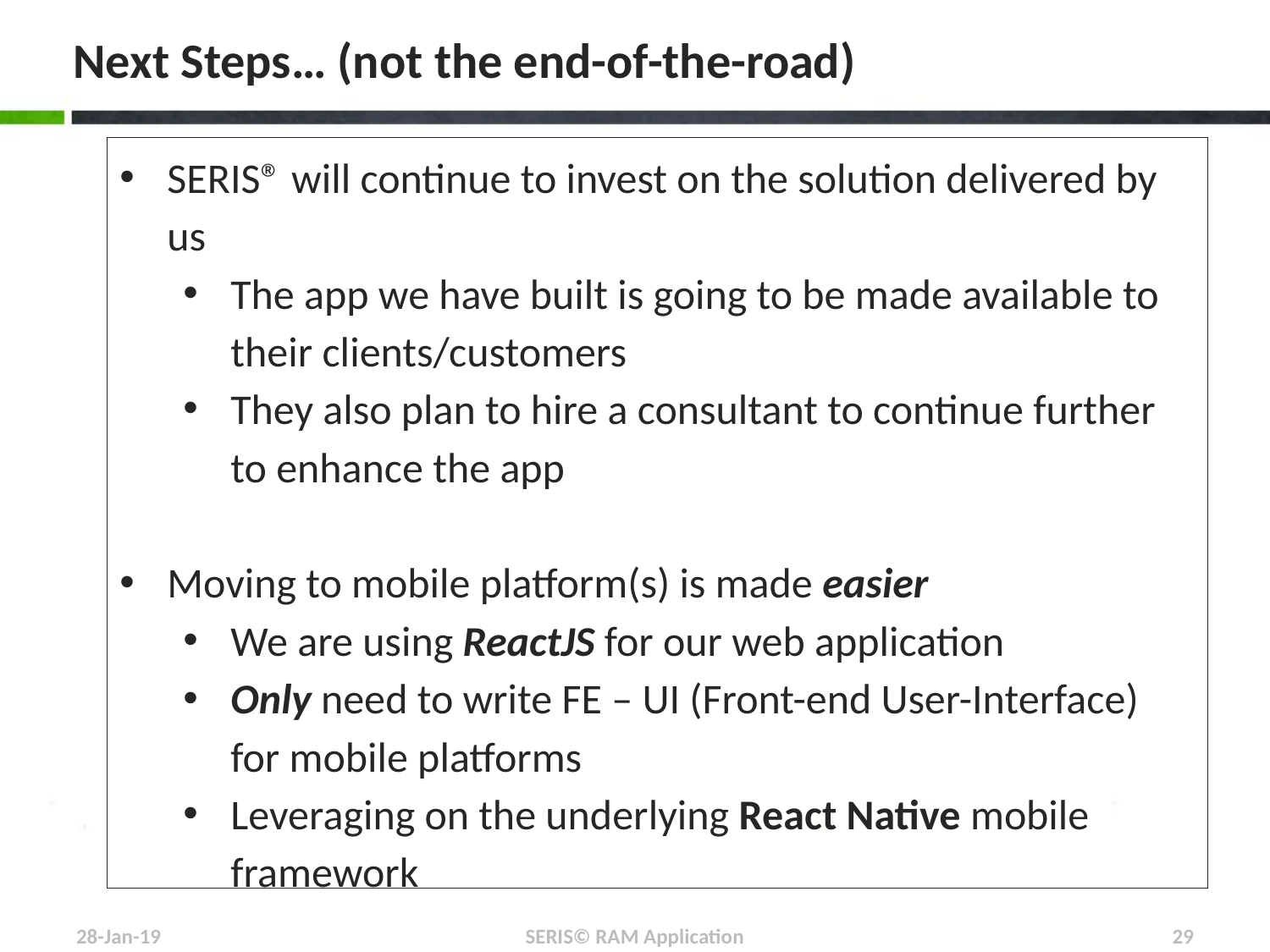

# Next Steps… (not the end-of-the-road)
SERIS® will continue to invest on the solution delivered by us
The app we have built is going to be made available to their clients/customers
They also plan to hire a consultant to continue further to enhance the app

Moving to mobile platform(s) is made easier
We are using ReactJS for our web application
Only need to write FE – UI (Front-end User-Interface) for mobile platforms
Leveraging on the underlying React Native mobile framework
28-Jan-19
SERIS© RAM Application
29